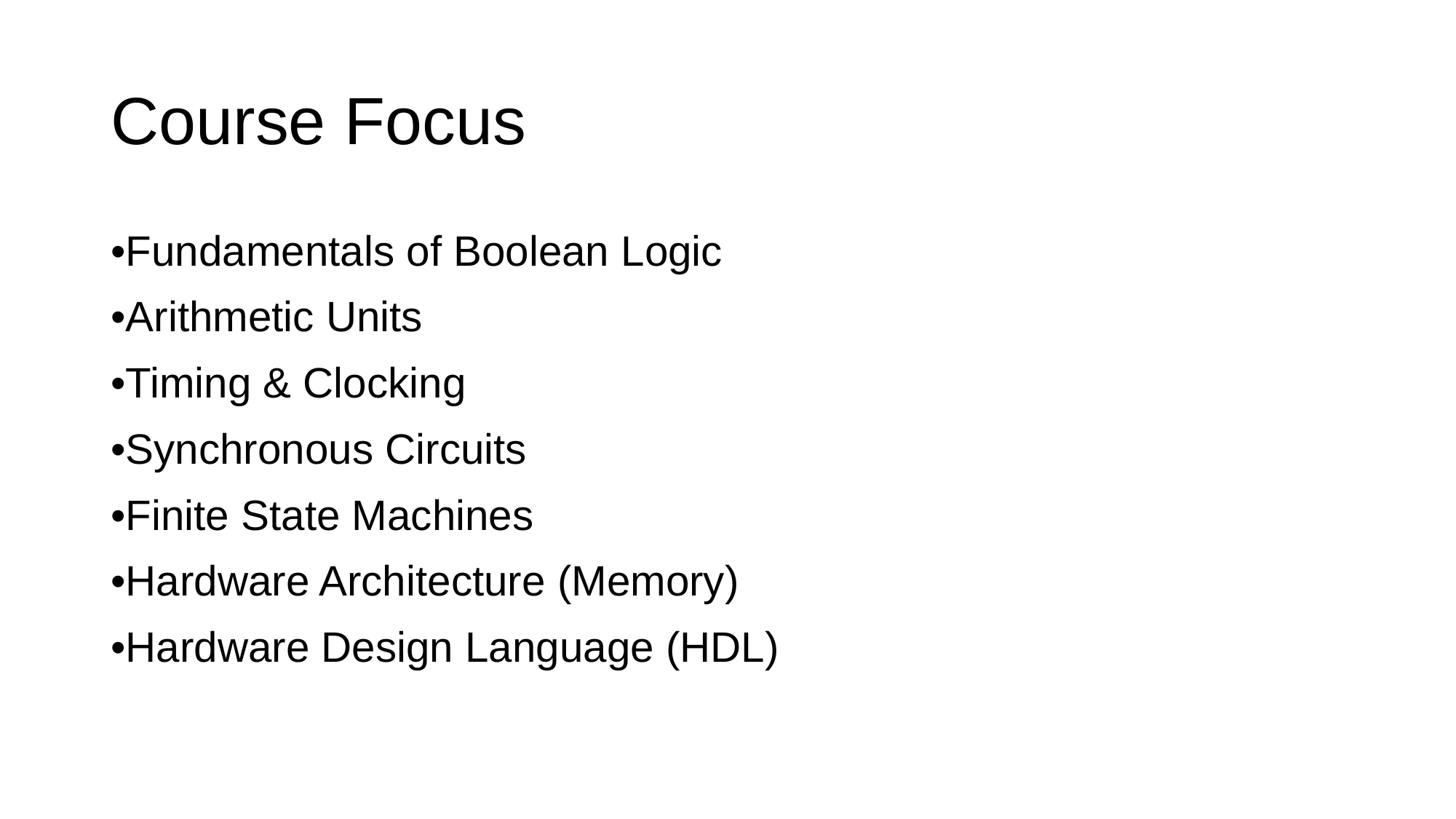

# Course Focus
•Fundamentals of Boolean Logic
•Arithmetic Units
•Timing & Clocking
•Synchronous Circuits
•Finite State Machines
•Hardware Architecture (Memory)
•Hardware Design Language (HDL)